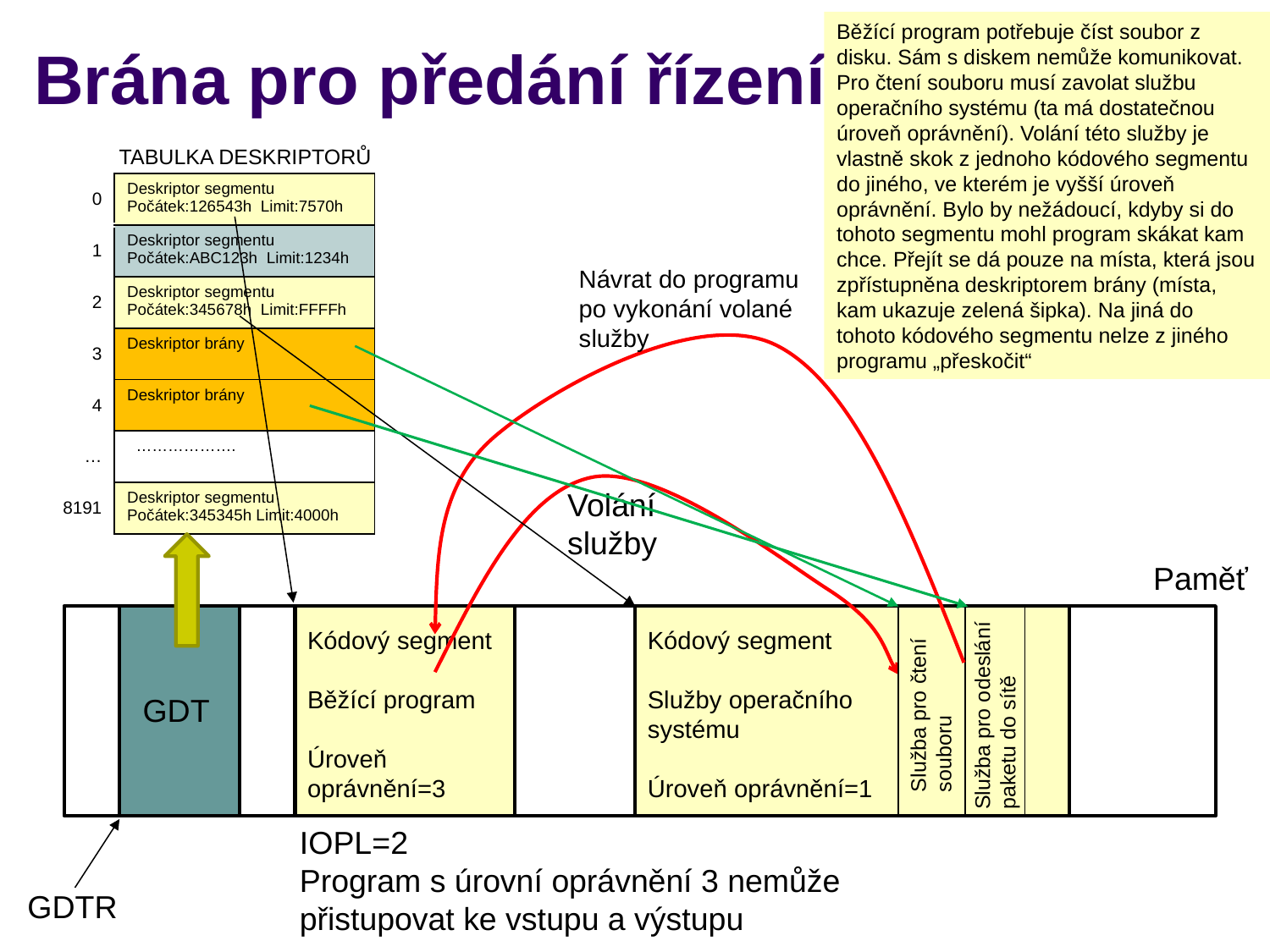

Běžící program potřebuje číst soubor z disku. Sám s diskem nemůže komunikovat. Pro čtení souboru musí zavolat službu operačního systému (ta má dostatečnou úroveň oprávnění). Volání této služby je vlastně skok z jednoho kódového segmentu do jiného, ve kterém je vyšší úroveň oprávnění. Bylo by nežádoucí, kdyby si do tohoto segmentu mohl program skákat kam chce. Přejít se dá pouze na místa, která jsou zpřístupněna deskriptorem brány (místa, kam ukazuje zelená šipka). Na jiná do tohoto kódového segmentu nelze z jiného programu „přeskočit“
# Brána pro předání řízení
TABULKA DESKRIPTORŮ
| 0 | Deskriptor segmentu Počátek:126543h Limit:7570h |
| --- | --- |
| 1 | Deskriptor segmentu Počátek:ABC123h Limit:1234h |
| 2 | Deskriptor segmentu Počátek:345678h Limit:FFFFh |
| 3 | Deskriptor brány |
| 4 | Deskriptor brány |
| … | ………………. |
| 8191 | Deskriptor segmentu Počátek:345345h Limit:4000h |
Návrat do programu po vykonání volané služby

Volání služby

Paměť

Kódový segment

Běžící program

Úroveň oprávnění=3
Kódový segment

Služby operačního systému

Úroveň oprávnění=1
Služba pro čtení souboru
Služba pro odeslání paketu do sítě
GDT
IOPL=2
Program s úrovní oprávnění 3 nemůže přistupovat ke vstupu a výstupu
GDTR